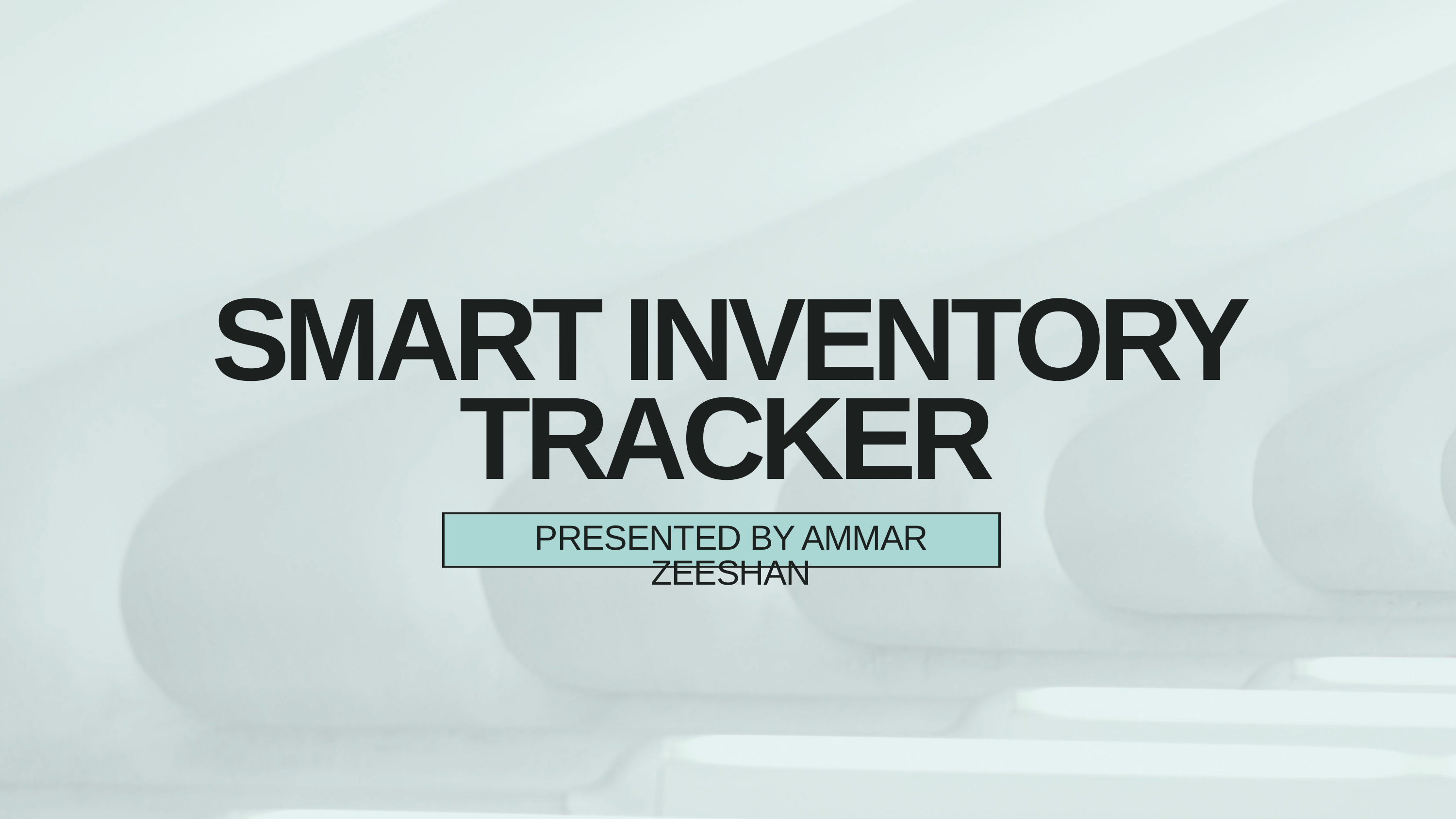

SMART INVENTORY TRACKER

PRESENTED BY AMMAR ZEESHAN